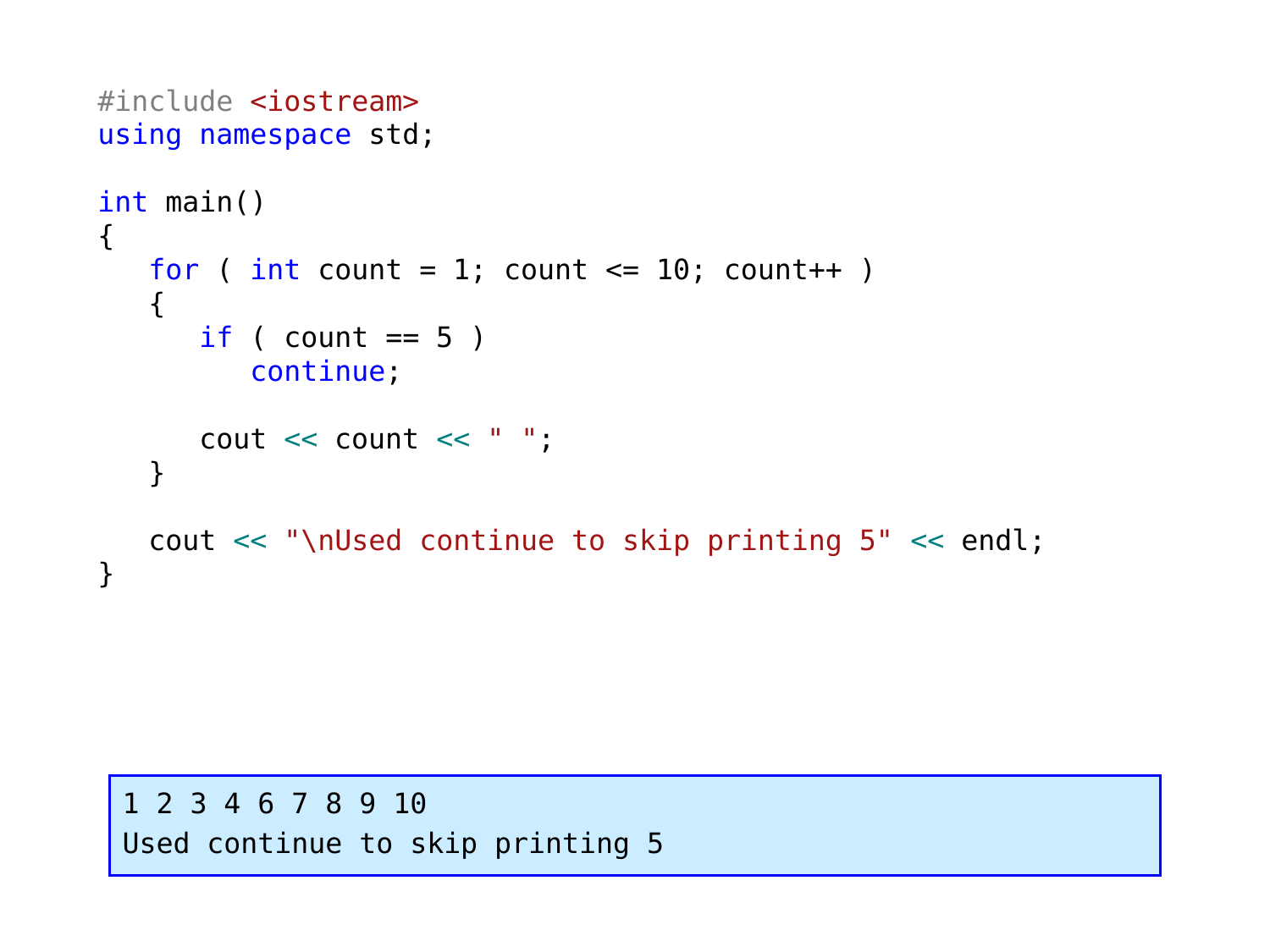

#include <iostream>
using namespace std;

int main()
{
   for ( int count = 1; count <= 10; count++ )
   {
      if ( count == 5 )
         continue;

      cout << count << " ";
   }

   cout << "\nUsed continue to skip printing 5" << endl;
}
1 2 3 4 6 7 8 9 10
Used continue to skip printing 5